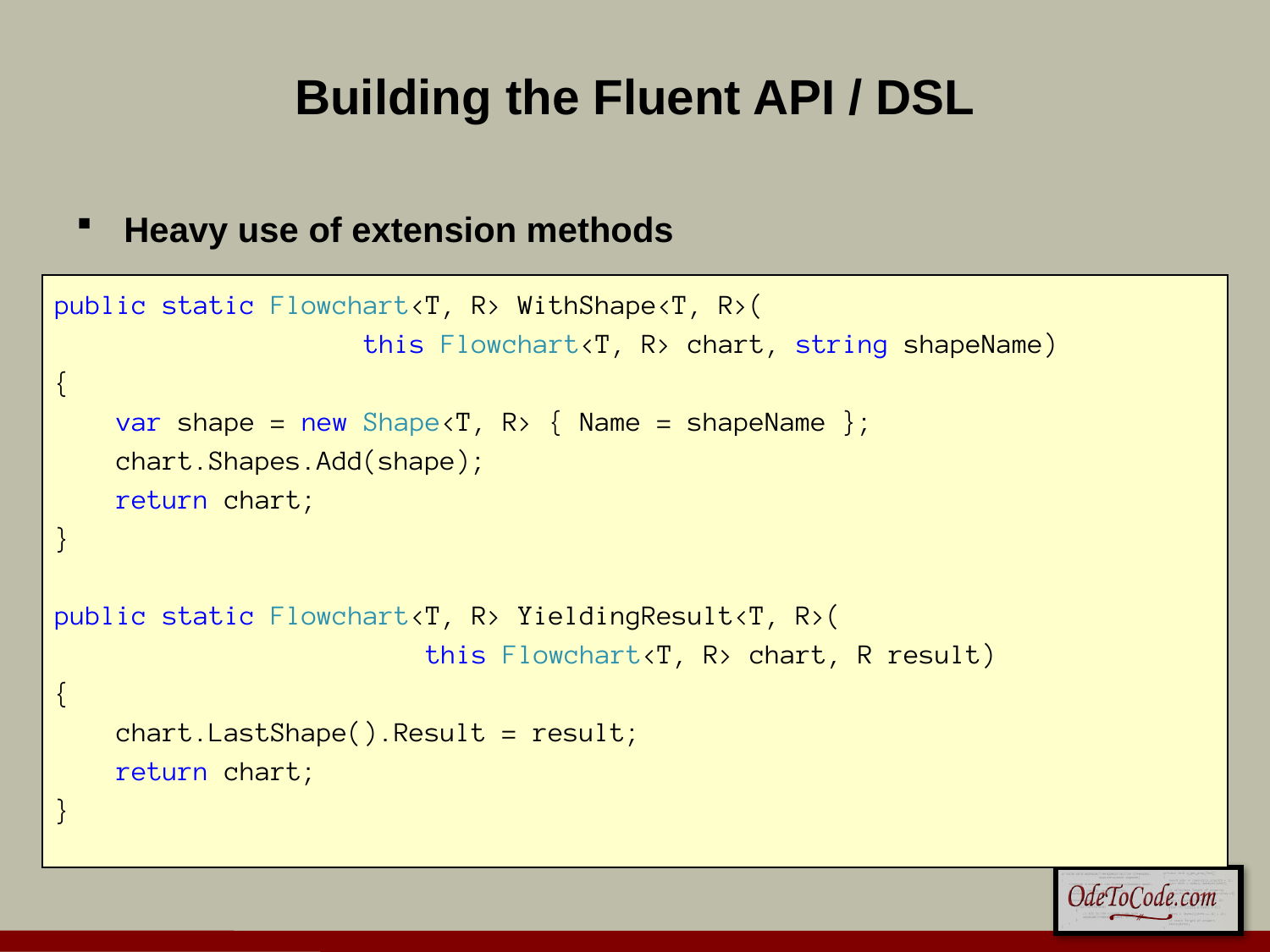

# Building the Fluent API / DSL
Heavy use of extension methods
public static Flowchart<T, R> WithShape<T, R>(
                    this Flowchart<T, R> chart, string shapeName)
{
    var shape = new Shape<T, R> { Name = shapeName };
    chart.Shapes.Add(shape);
    return chart;
}

public static Flowchart<T, R> YieldingResult<T, R>(
                        this Flowchart<T, R> chart, R result)
{
    chart.LastShape().Result = result;
    return chart;
}